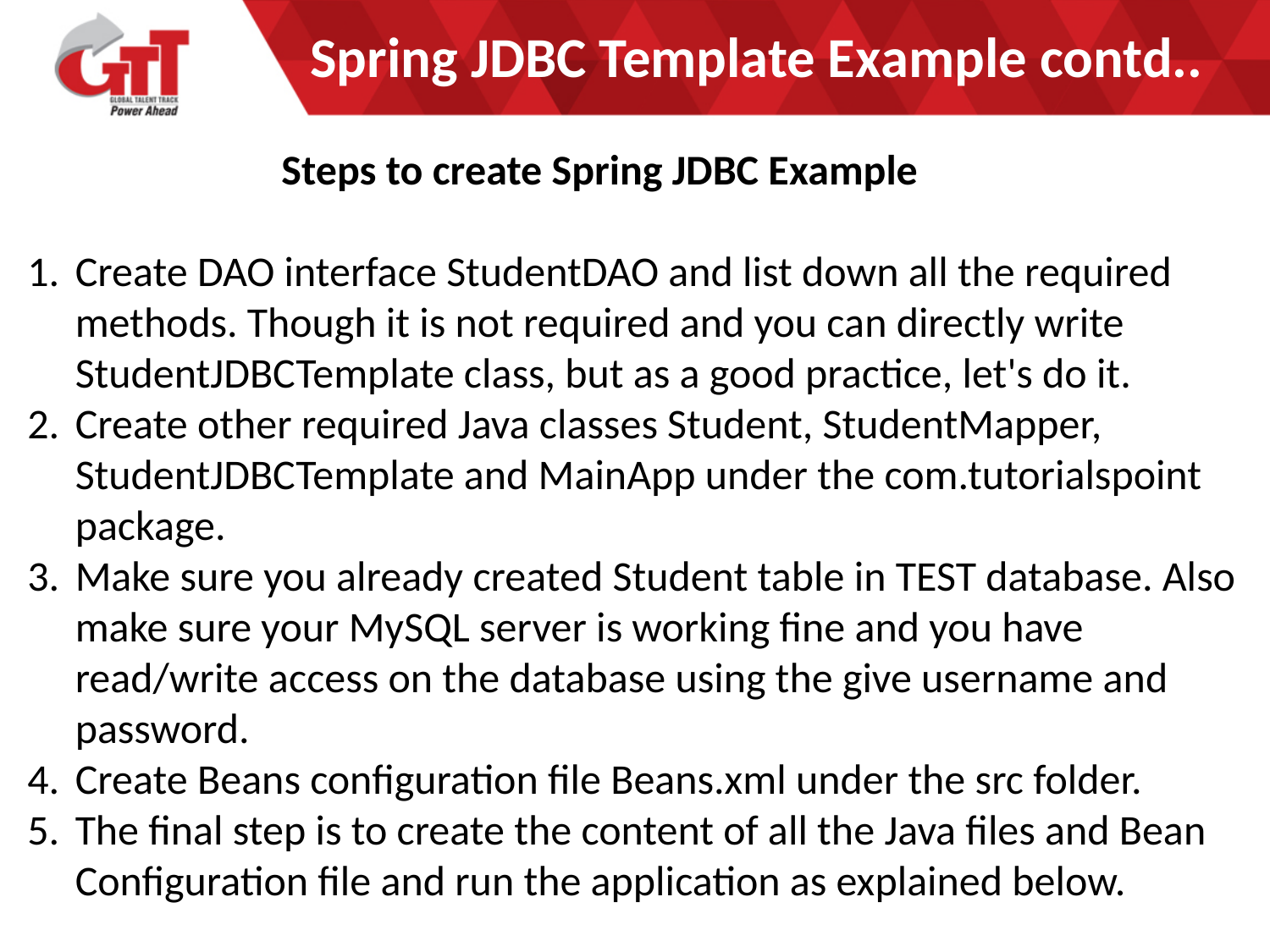

# Spring JDBC Template Example contd..
		Steps to create Spring JDBC Example

Create DAO interface StudentDAO and list down all the required methods. Though it is not required and you can directly write StudentJDBCTemplate class, but as a good practice, let's do it.
Create other required Java classes Student, StudentMapper, StudentJDBCTemplate and MainApp under the com.tutorialspoint package.
Make sure you already created Student table in TEST database. Also make sure your MySQL server is working fine and you have read/write access on the database using the give username and password.
Create Beans configuration file Beans.xml under the src folder.
The final step is to create the content of all the Java files and Bean Configuration file and run the application as explained below.